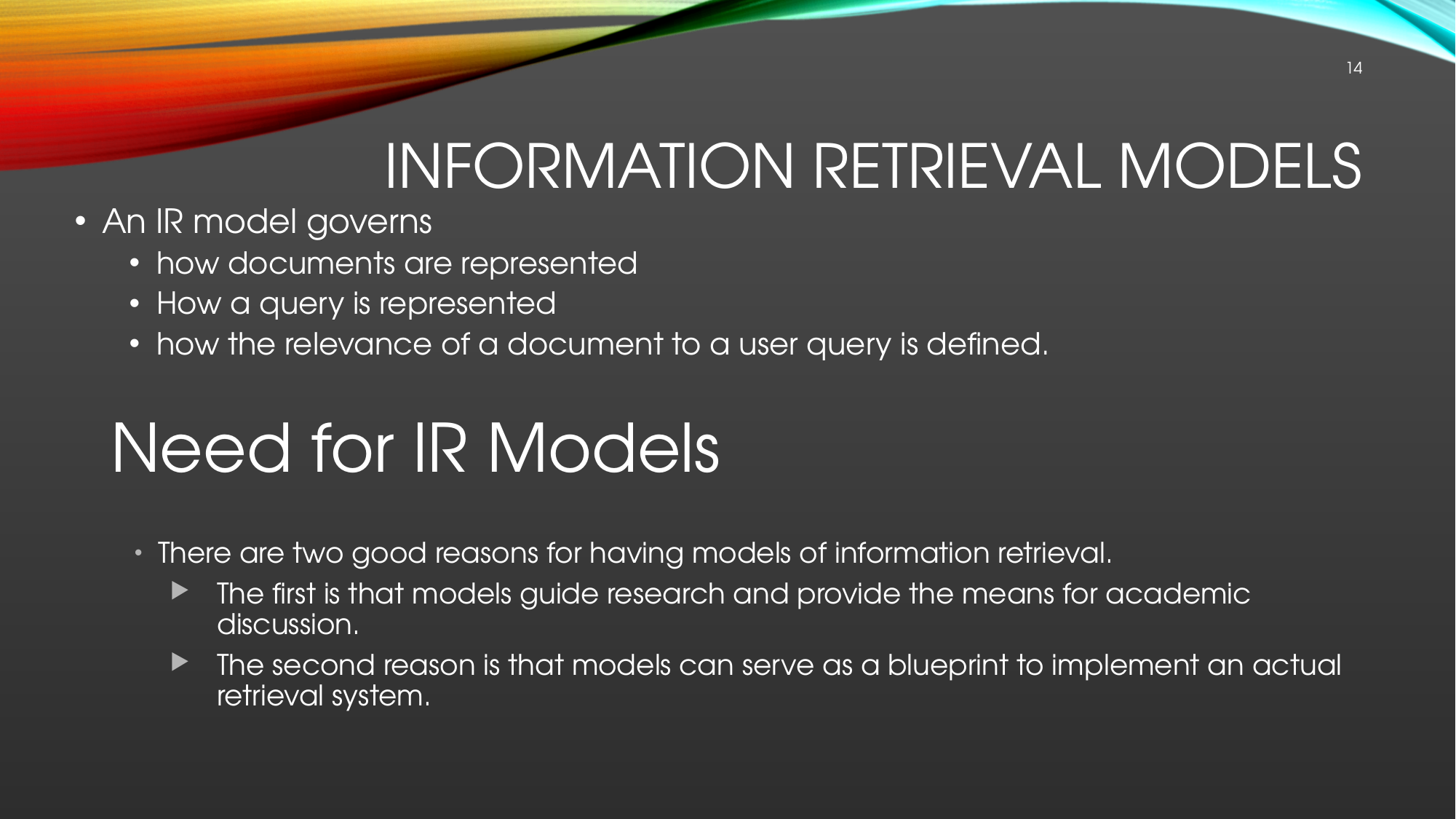

14
# Information Retrieval Models
An IR model governs
how documents are represented
How a query is represented
how the relevance of a document to a user query is defined.

Need for IR Models
There are two good reasons for having models of information retrieval.
The first is that models guide research and provide the means for academic discussion.
The second reason is that models can serve as a blueprint to implement an actual retrieval system.